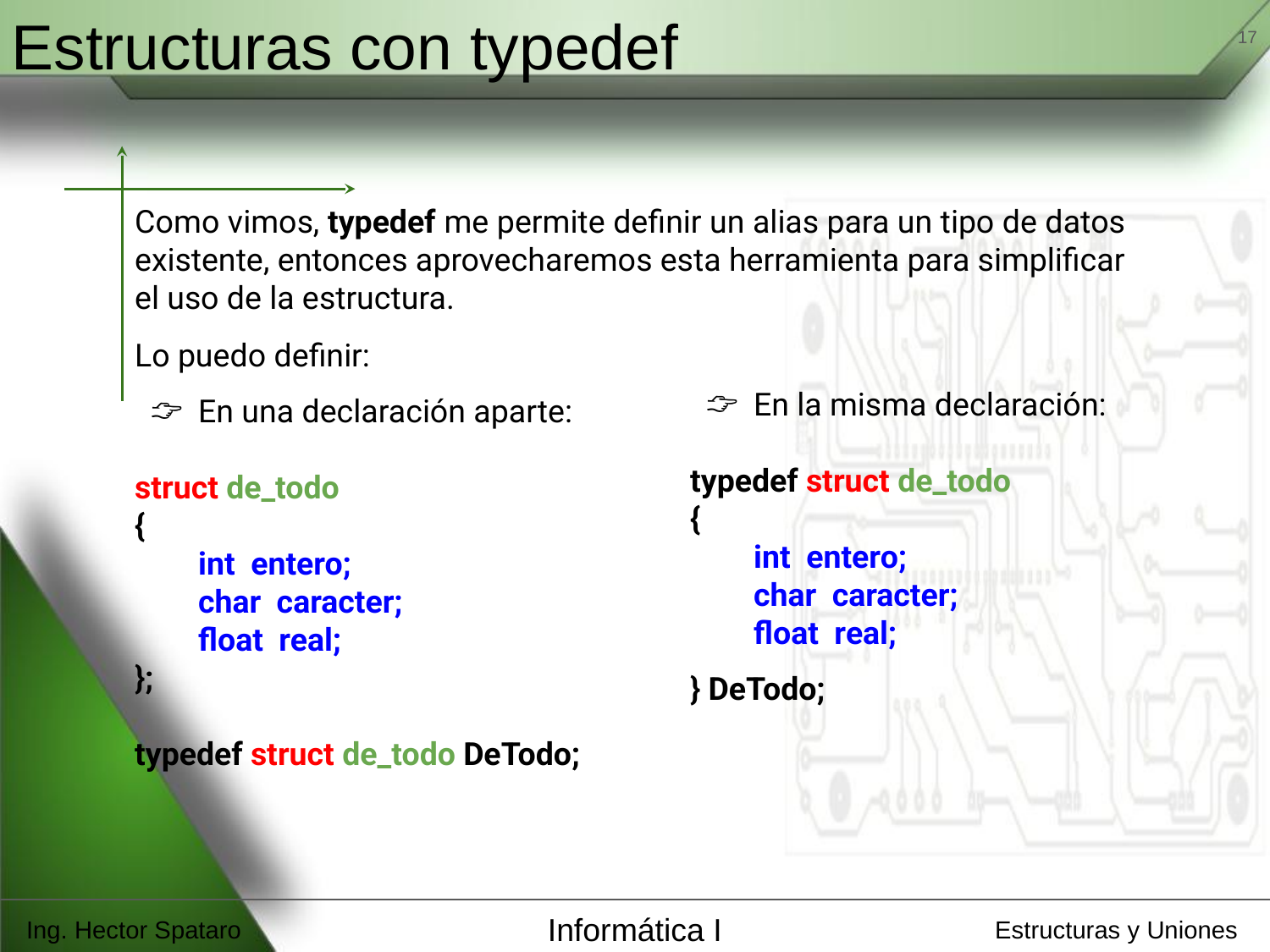

17
Estructuras con typedef
Como vimos, typedef me permite definir un alias para un tipo de datos existente, entonces aprovecharemos esta herramienta para simplificar el uso de la estructura.

Lo puedo definir:
En la misma declaración:

typedef struct de_todo
{
int  entero;
char  caracter;
float  real;
} DeTodo;

En una declaración aparte:

struct de_todo
{
int  entero;
char  caracter;
float  real;
};

typedef struct de_todo DeTodo;

Ing. Hector Spataro
Informática I
Estructuras y Uniones